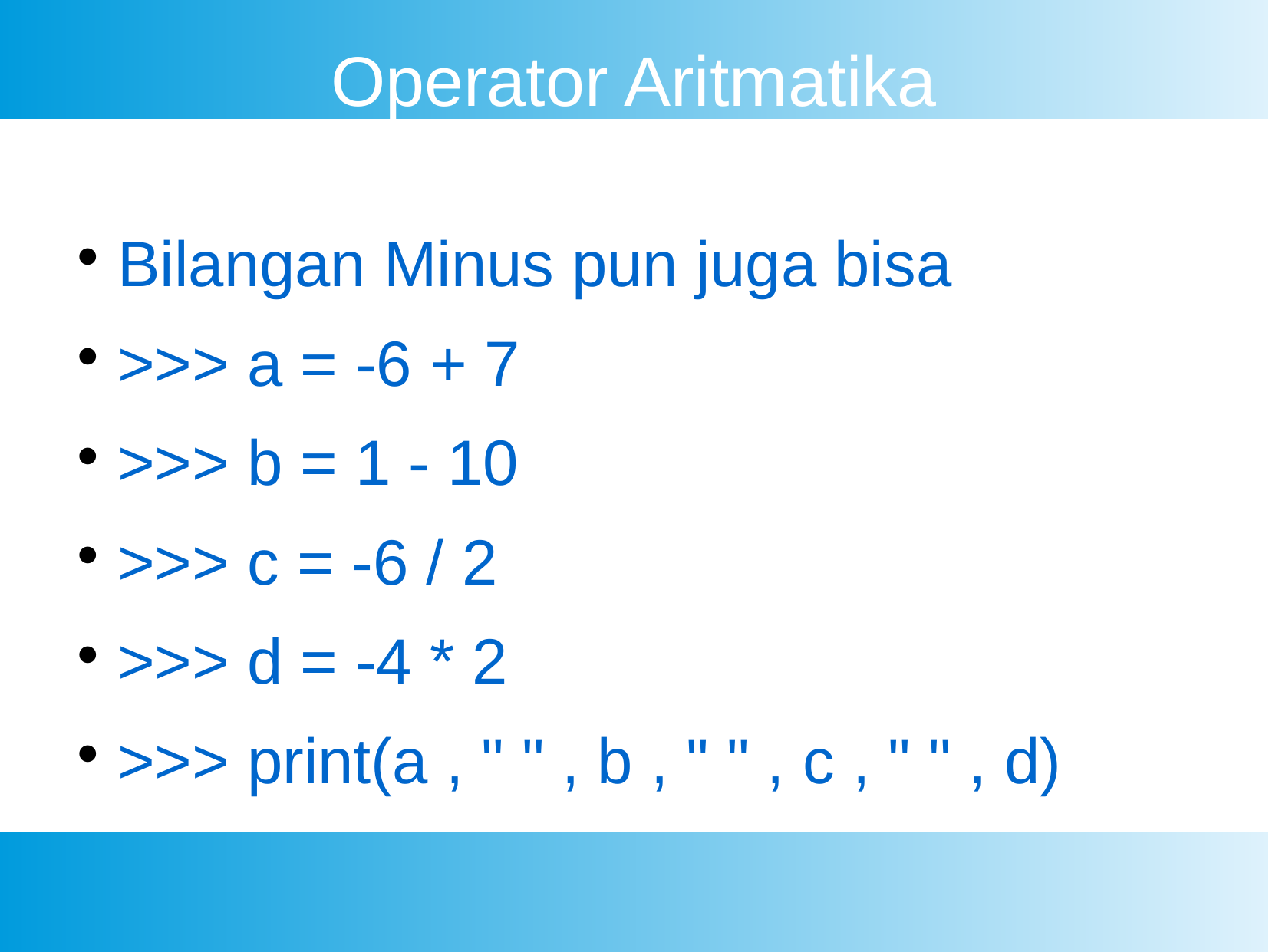

Operator Aritmatika
Bilangan Minus pun juga bisa
>>> a = -6 + 7
>>> b = 1 - 10
>>> c = -6 / 2
>>> d = -4 * 2
>>> print(a , " " , b , " " , c , " " , d)